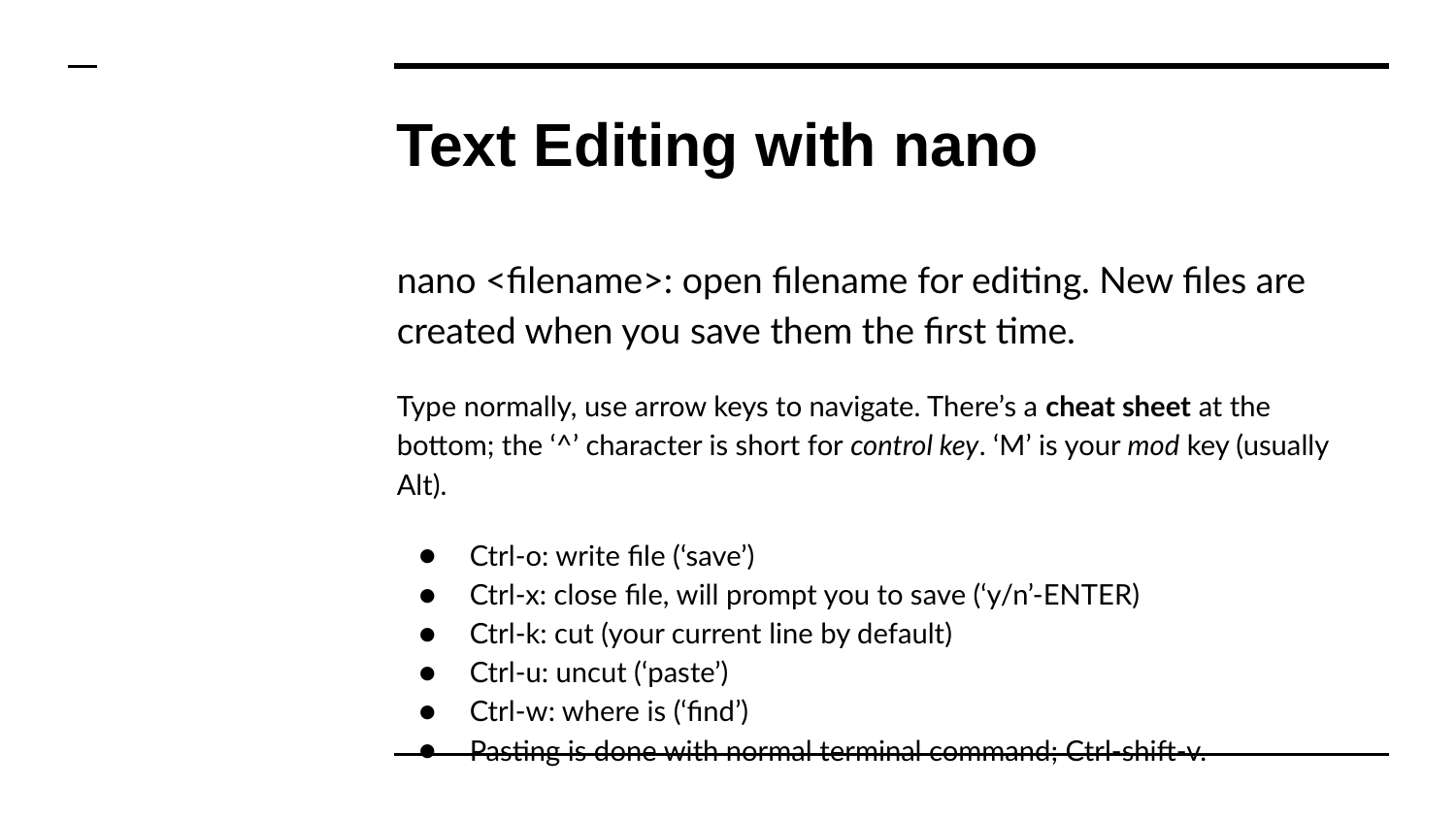

# Text Editing with nano
nano <filename>: open filename for editing. New files are created when you save them the first time.
Type normally, use arrow keys to navigate. There’s a cheat sheet at the bottom; the ‘^’ character is short for control key. ‘M’ is your mod key (usually Alt).
Ctrl-o: write file (‘save’)
Ctrl-x: close file, will prompt you to save (‘y/n’-ENTER)
Ctrl-k: cut (your current line by default)
Ctrl-u: uncut (‘paste’)
Ctrl-w: where is (‘find’)
Pasting is done with normal terminal command; Ctrl-shift-v.